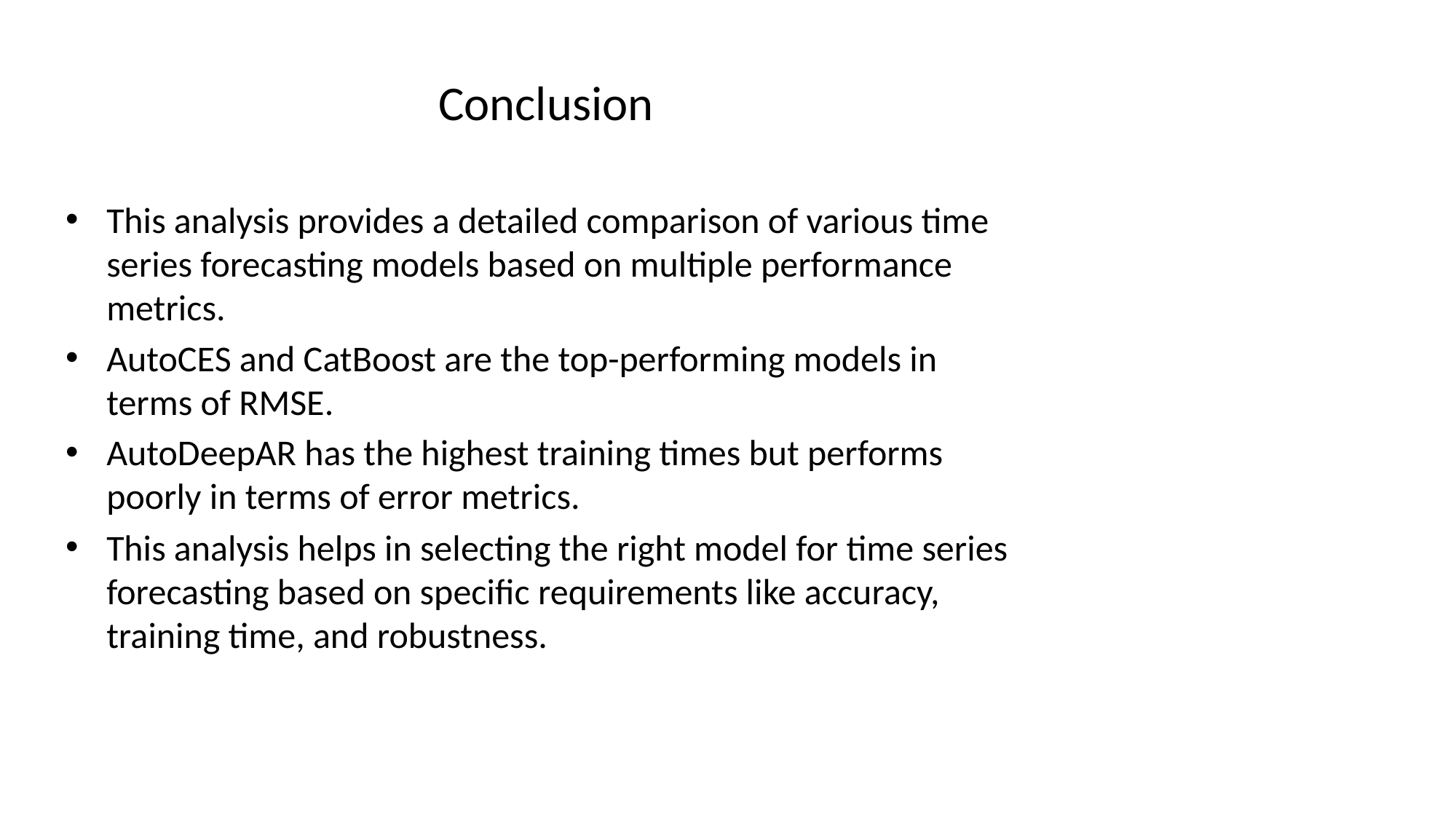

# Conclusion
This analysis provides a detailed comparison of various time series forecasting models based on multiple performance metrics.
AutoCES and CatBoost are the top-performing models in terms of RMSE.
AutoDeepAR has the highest training times but performs poorly in terms of error metrics.
This analysis helps in selecting the right model for time series forecasting based on specific requirements like accuracy, training time, and robustness.